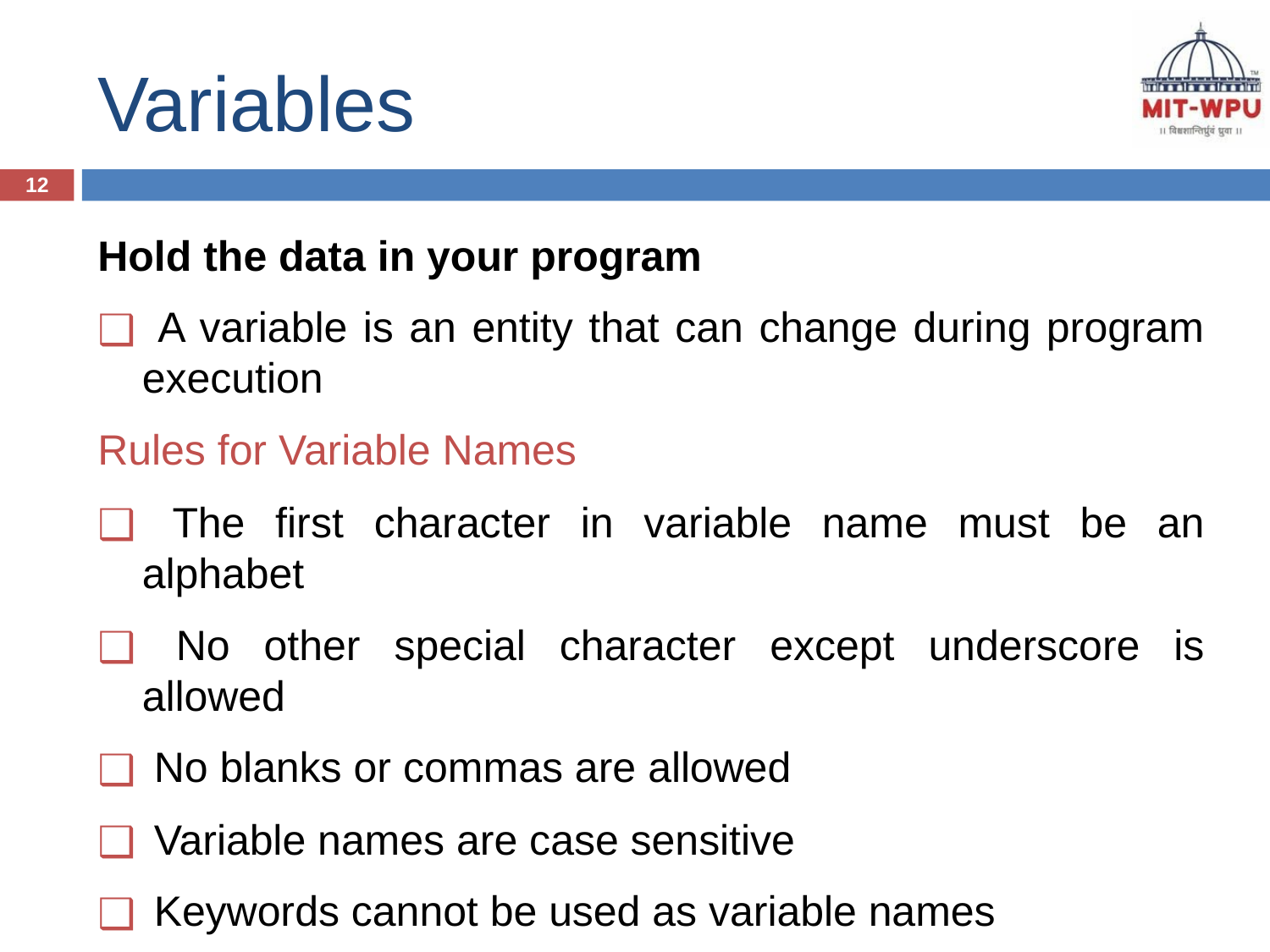

# Variables
12
Hold the data in your program
 A variable is an entity that can change during program execution
Rules for Variable Names
 The first character in variable name must be an alphabet
 No other special character except underscore is allowed
 No blanks or commas are allowed
 Variable names are case sensitive
 Keywords cannot be used as variable names
    Syntax : datatype varname;